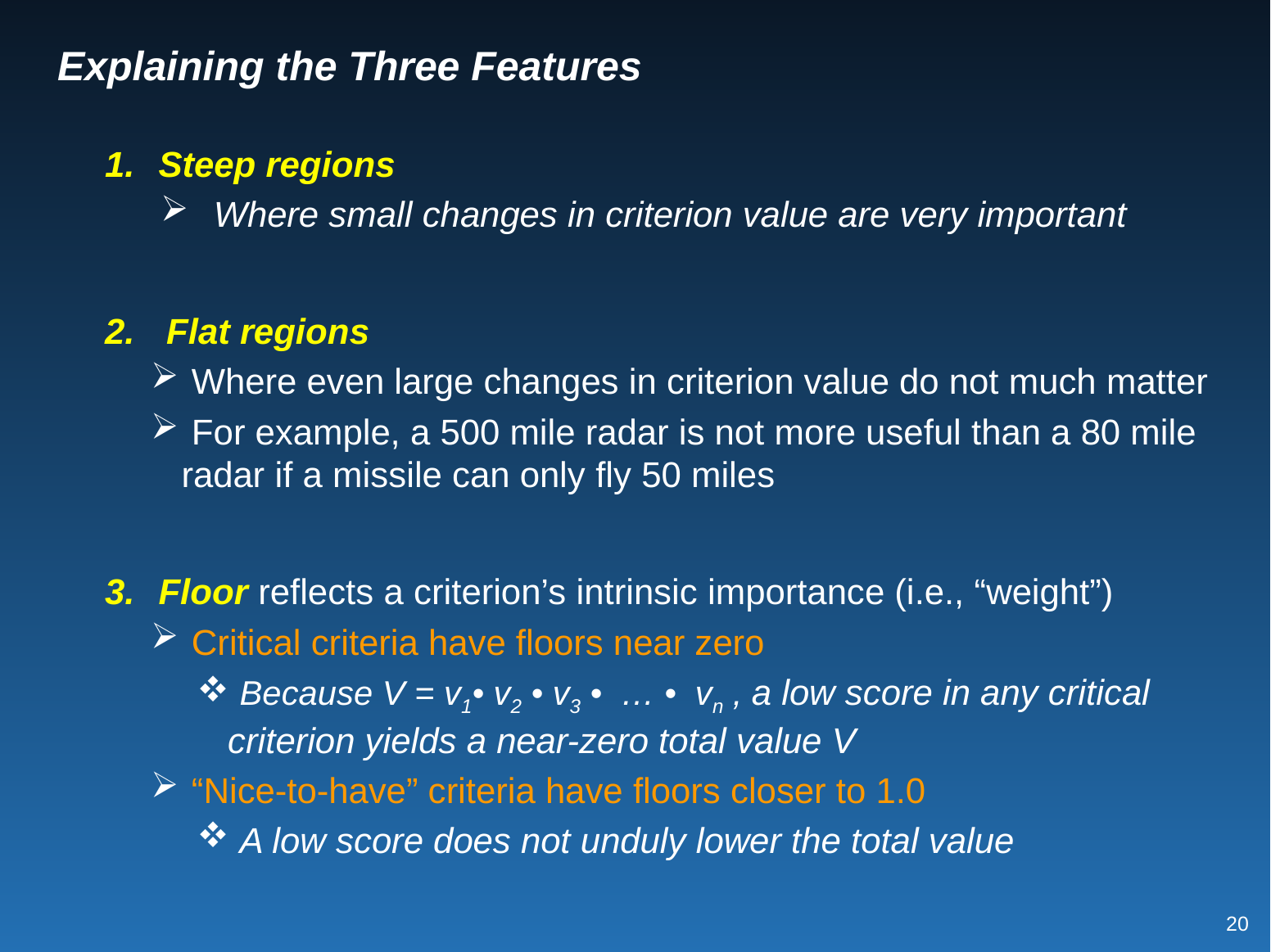

# Explaining the Three Features
Steep regions
Where small changes in criterion value are very important

Flat regions
 Where even large changes in criterion value do not much matter
 For example, a 500 mile radar is not more useful than a 80 mile radar if a missile can only fly 50 miles

Floor reflects a criterion’s intrinsic importance (i.e., “weight”)
 Critical criteria have floors near zero
 Because V = v1• v2 • v3 •  … •  vn , a low score in any critical criterion yields a near-zero total value V
 “Nice-to-have” criteria have floors closer to 1.0
 A low score does not unduly lower the total value